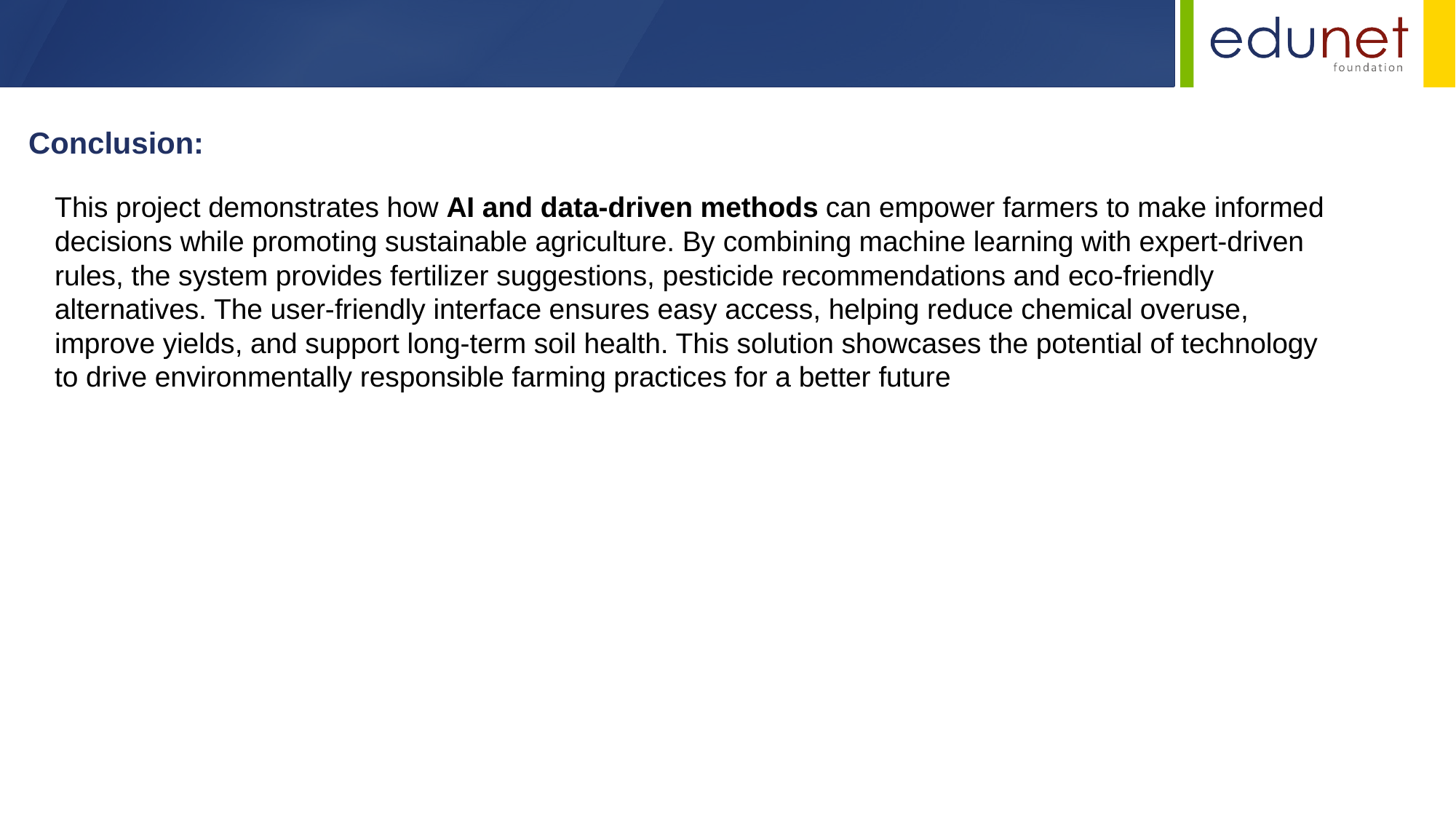

Conclusion:
This project demonstrates how AI and data-driven methods can empower farmers to make informed decisions while promoting sustainable agriculture. By combining machine learning with expert-driven rules, the system provides fertilizer suggestions, pesticide recommendations and eco-friendly alternatives. The user-friendly interface ensures easy access, helping reduce chemical overuse, improve yields, and support long-term soil health. This solution showcases the potential of technology to drive environmentally responsible farming practices for a better future